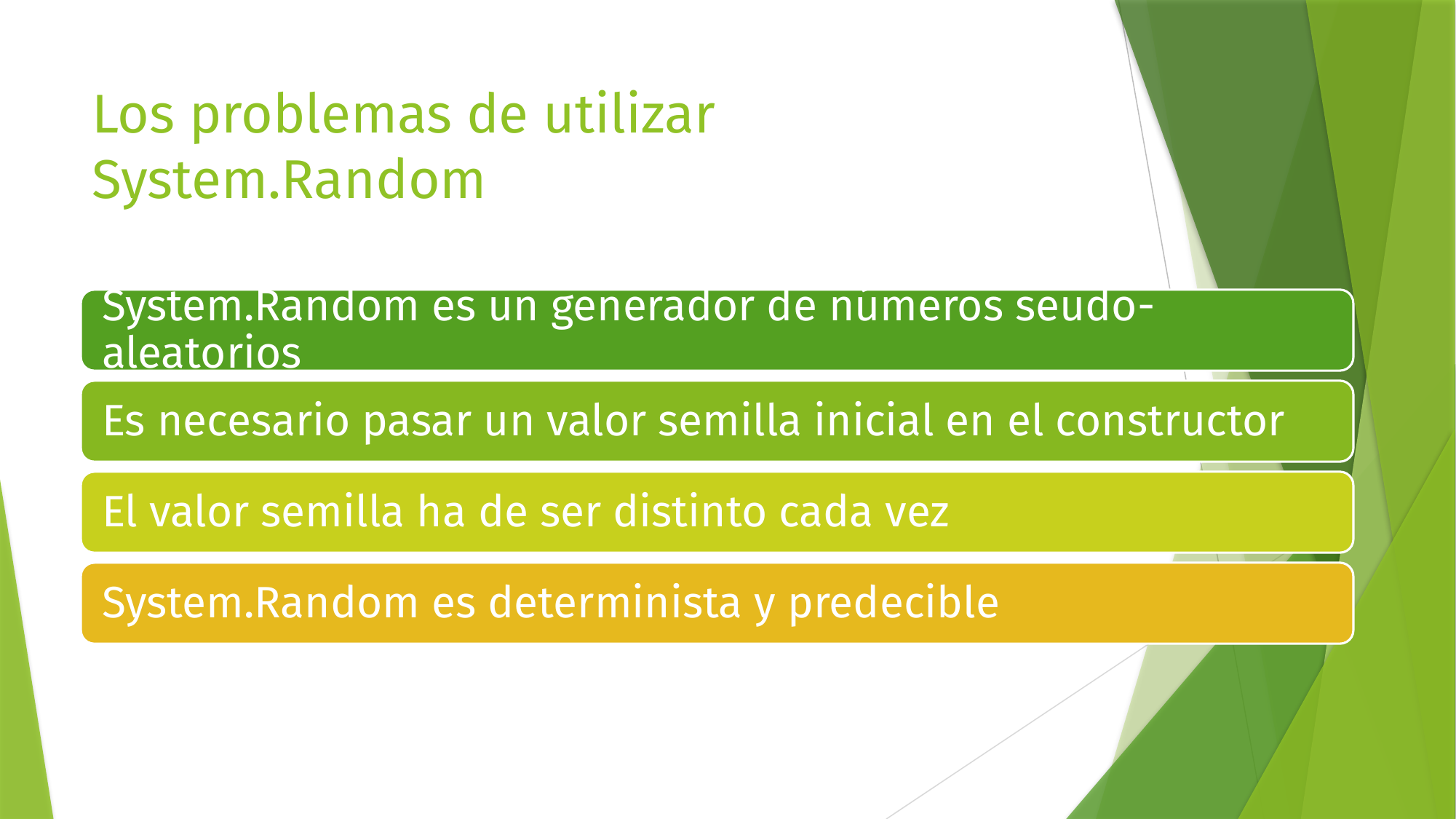

# Los problemas de utilizar System.Random
System.Random es un generador de números seudo-aleatorios
Es necesario pasar un valor semilla inicial en el constructor
El valor semilla ha de ser distinto cada vez
System.Random es determinista y predecible